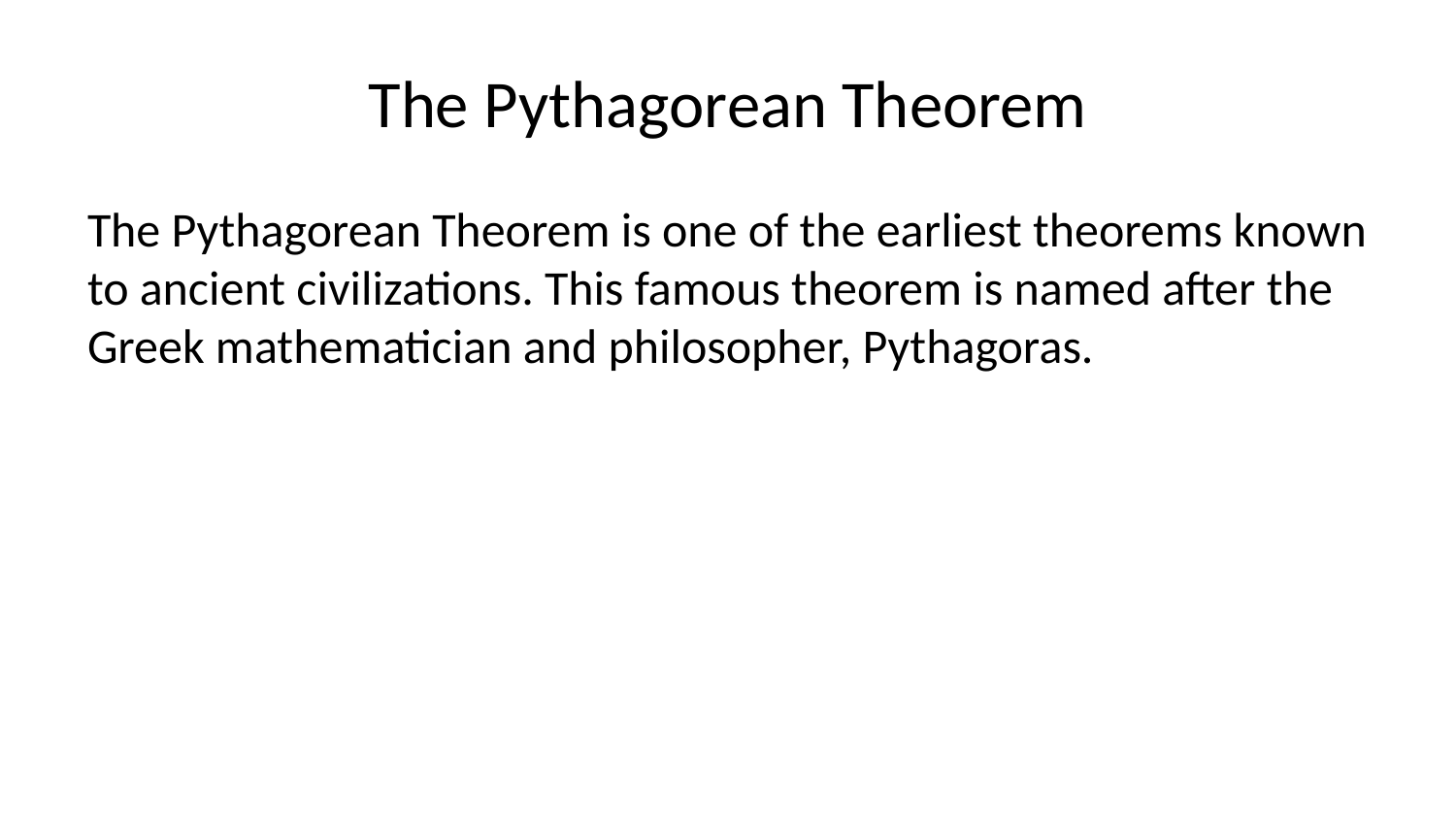

# The Pythagorean Theorem
The Pythagorean Theorem is one of the earliest theorems known to ancient civilizations. This famous theorem is named after the Greek mathematician and philosopher, Pythagoras.